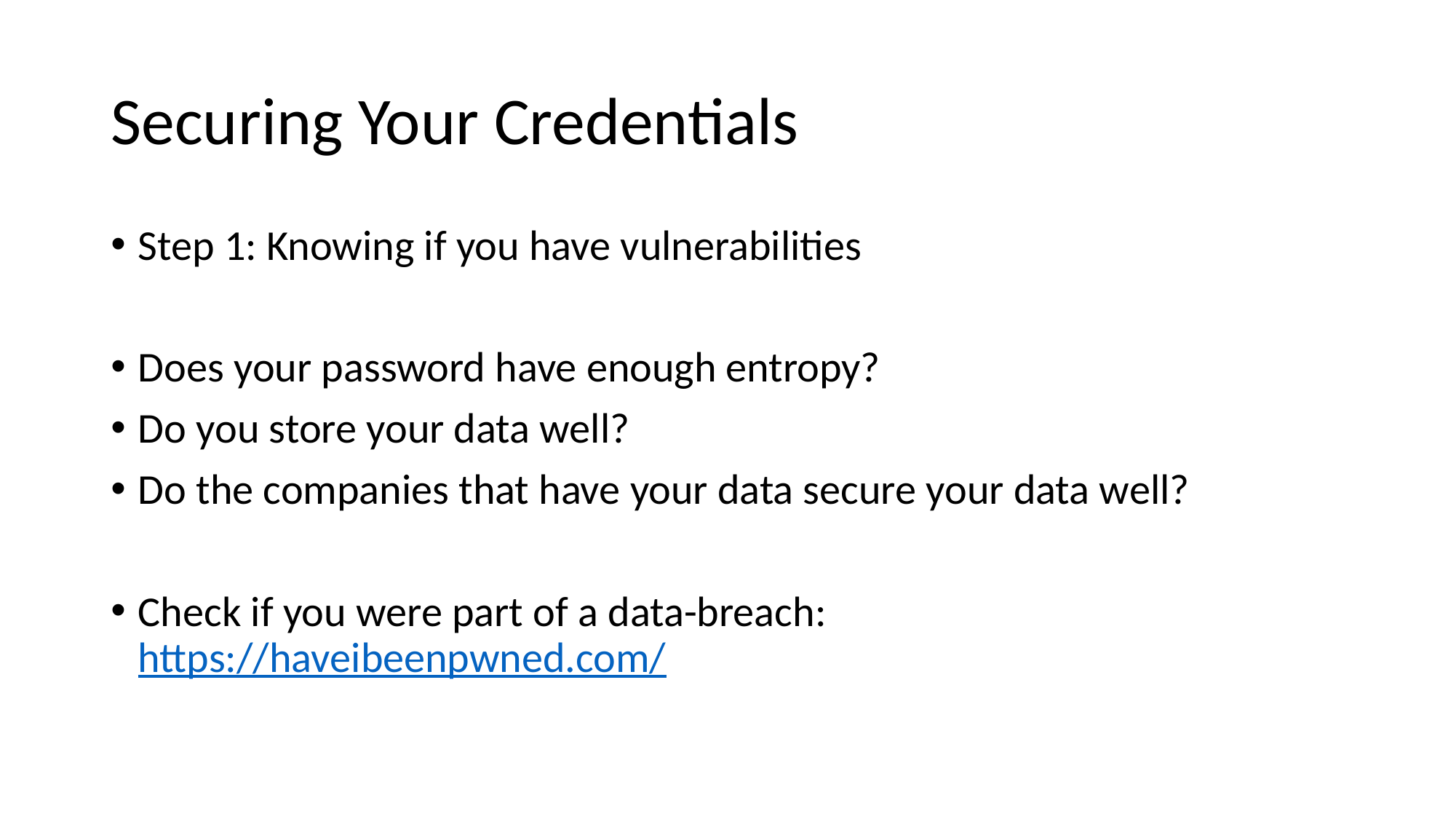

# Securing Your Credentials
Step 1: Knowing if you have vulnerabilities

Does your password have enough entropy?
Do you store your data well?
Do the companies that have your data secure your data well?

Check if you were part of a data-breach: https://haveibeenpwned.com/